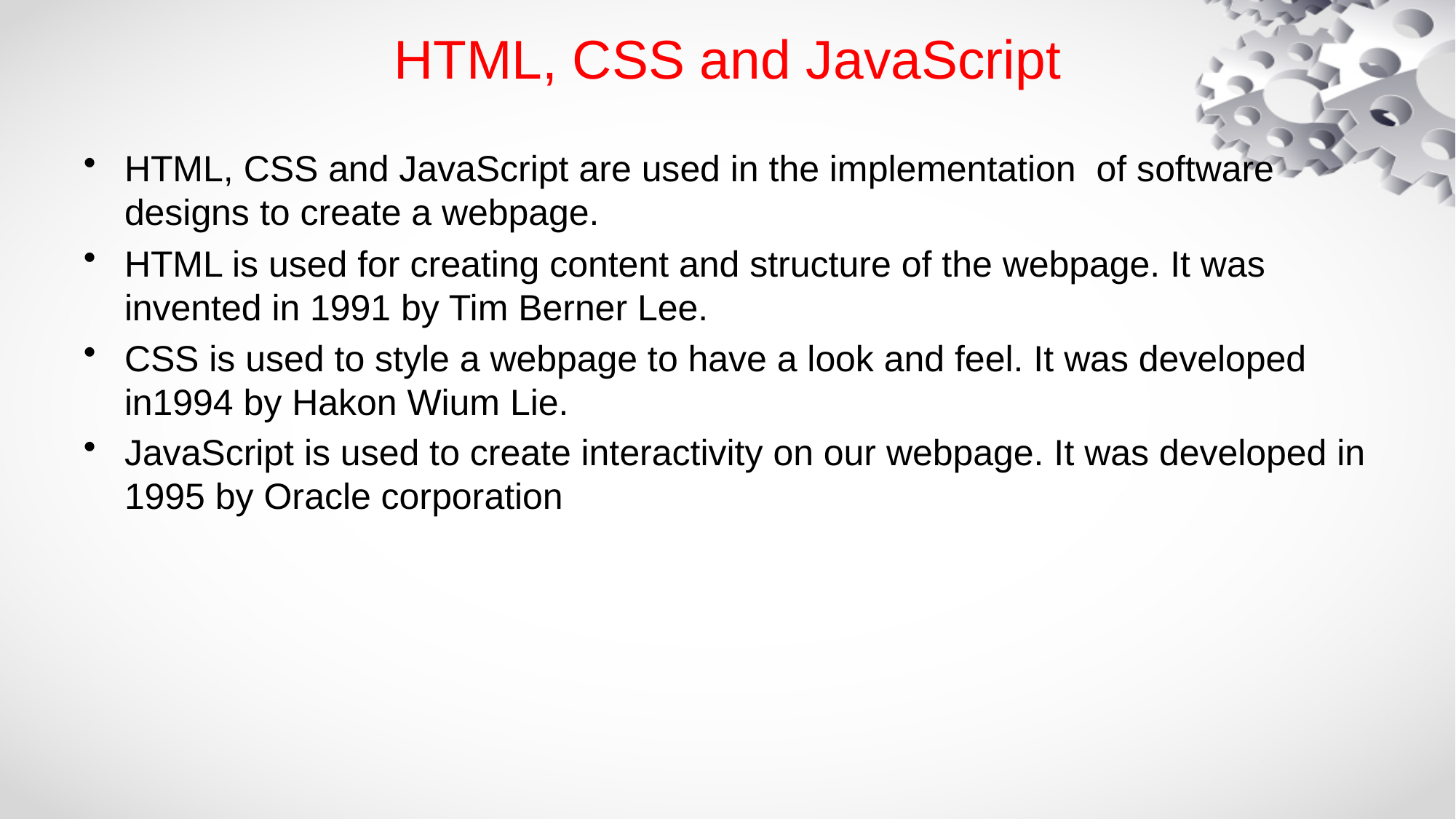

# HTML, CSS and JavaScript
HTML, CSS and JavaScript are used in the implementation  of software designs to create a webpage.
HTML is used for creating content and structure of the webpage. It was invented in 1991 by Tim Berner Lee.
CSS is used to style a webpage to have a look and feel. It was developed in1994 by Hakon Wium Lie.
JavaScript is used to create interactivity on our webpage. It was developed in 1995 by Oracle corporation